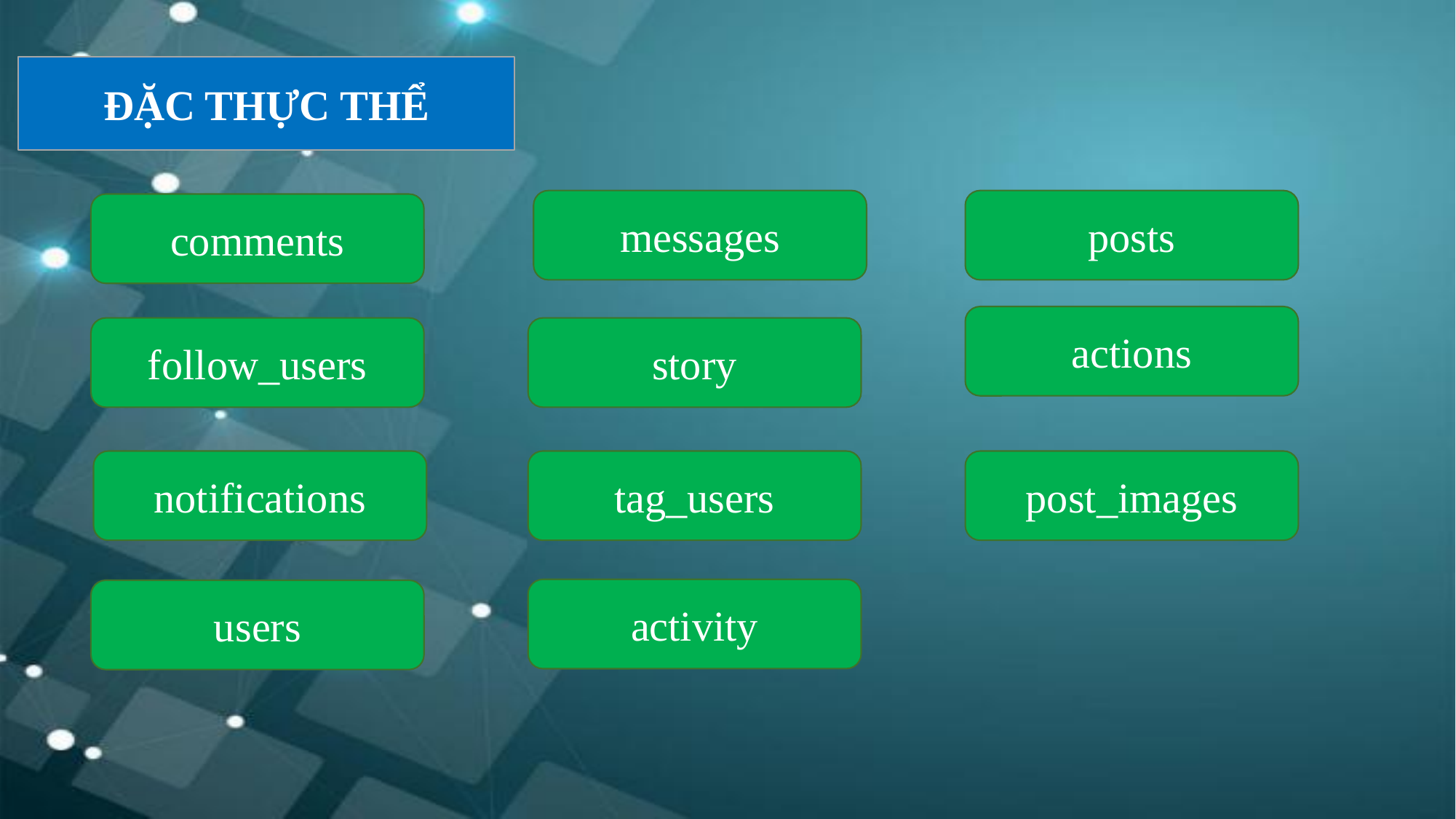

ĐẶC THỰC THỂ
messages
posts
comments
actions
story
follow_users
notifications
tag_users
post_images
activity
users